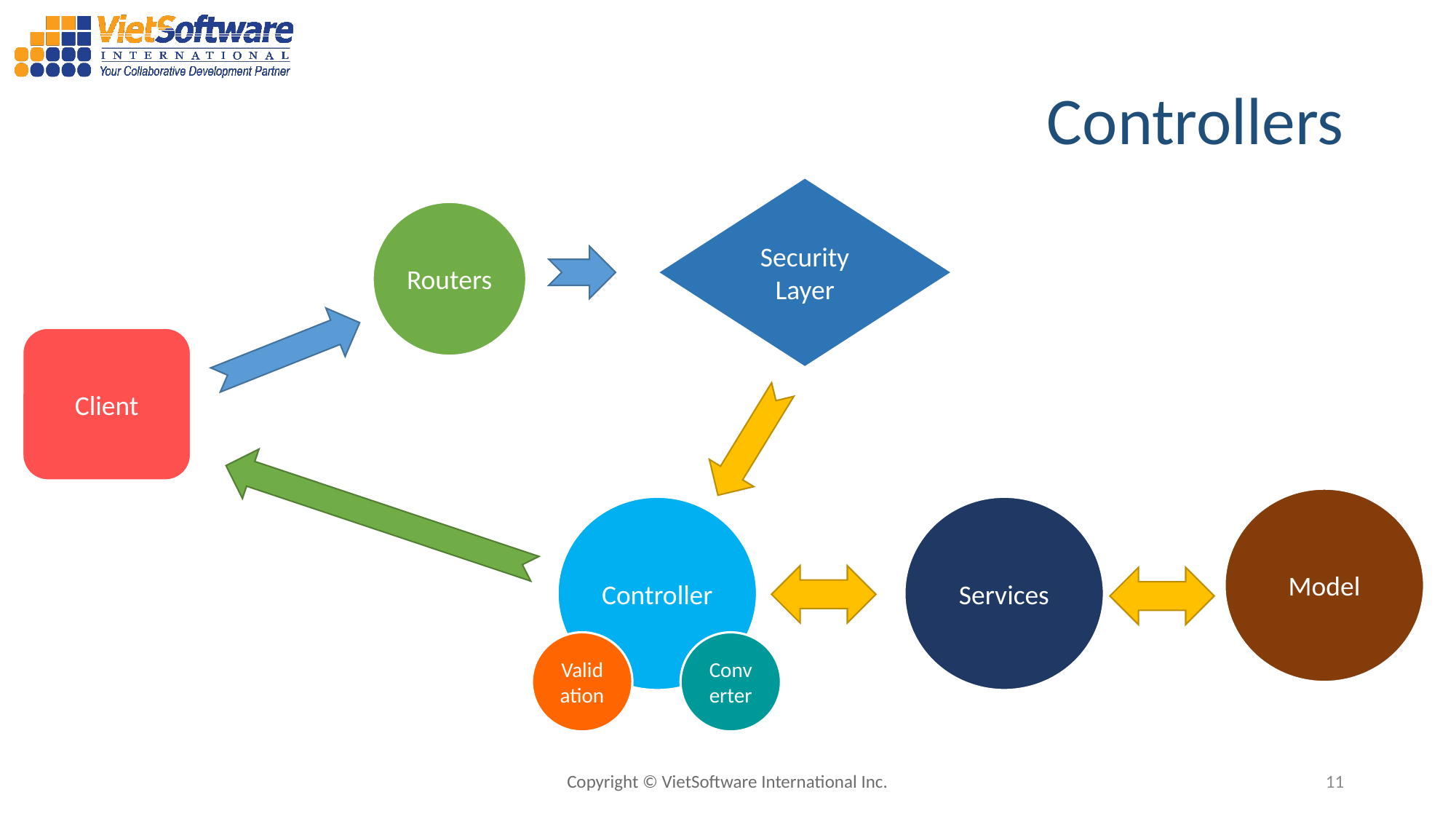

# Controllers
Security Layer
Routers

Client

Model

Services
Controller

Validation
Converter
Copyright © VietSoftware International Inc.
11